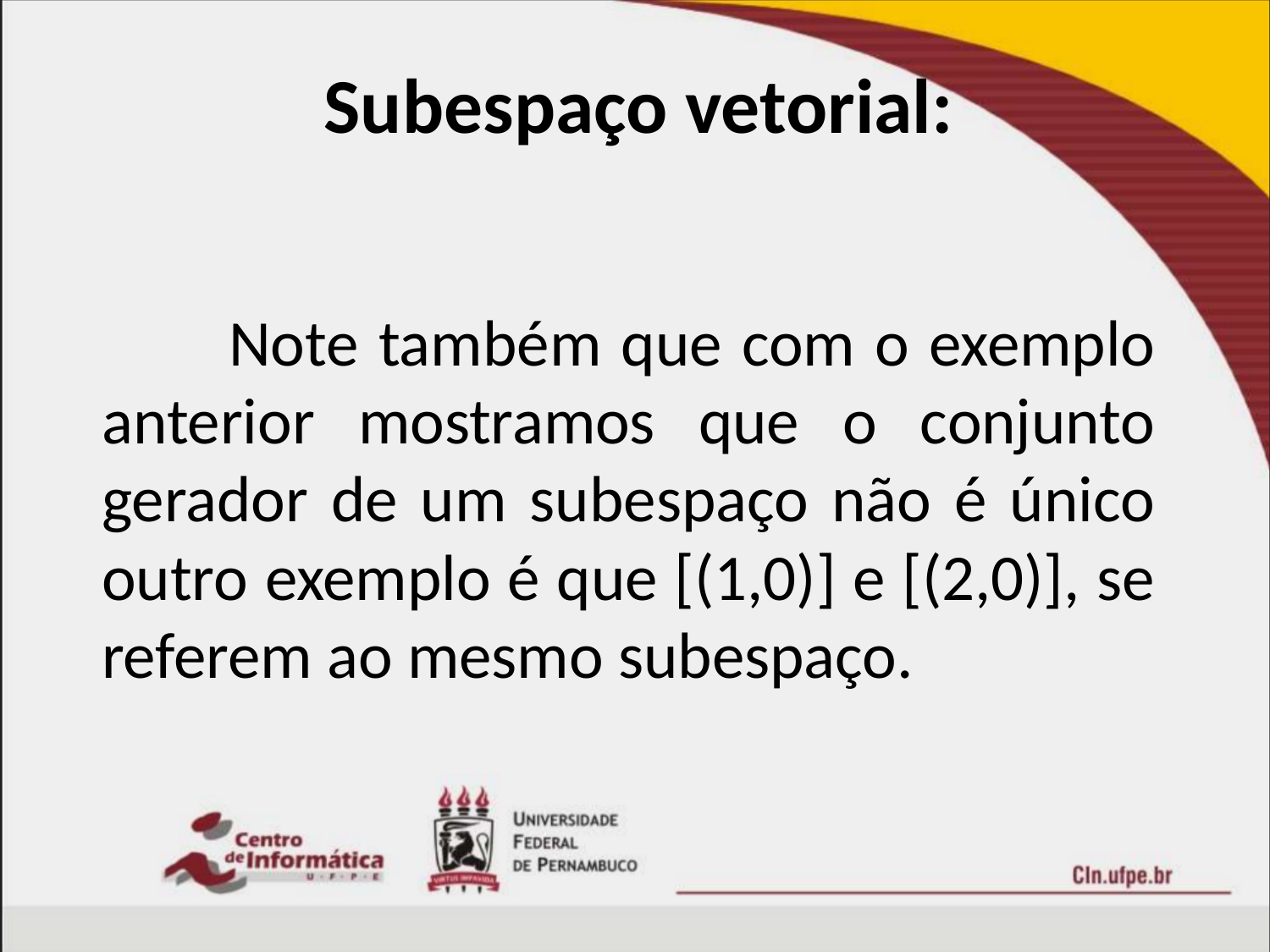

Subespaço vetorial:
	Note também que com o exemplo anterior mostramos que o conjunto gerador de um subespaço não é único outro exemplo é que [(1,0)] e [(2,0)], se referem ao mesmo subespaço.